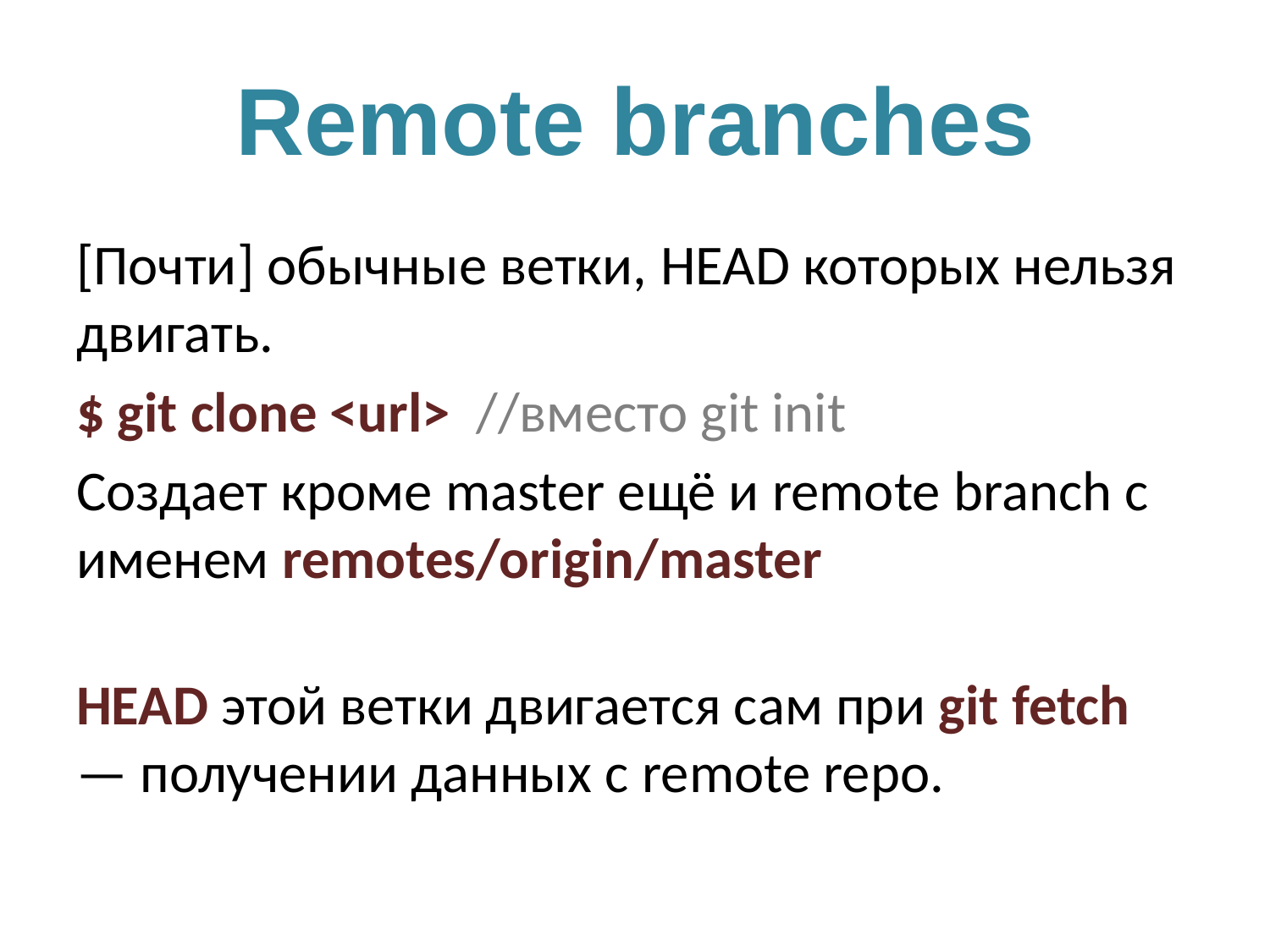

# Remote branches
[Почти] обычные ветки, HEAD которых нельзя двигать.
$ git clone <url>  //вместо git init
Создает кроме master ещё и remote branch с именем remotes/origin/master
HEAD этой ветки двигается сам при git fetch — получении данных с remote repo.